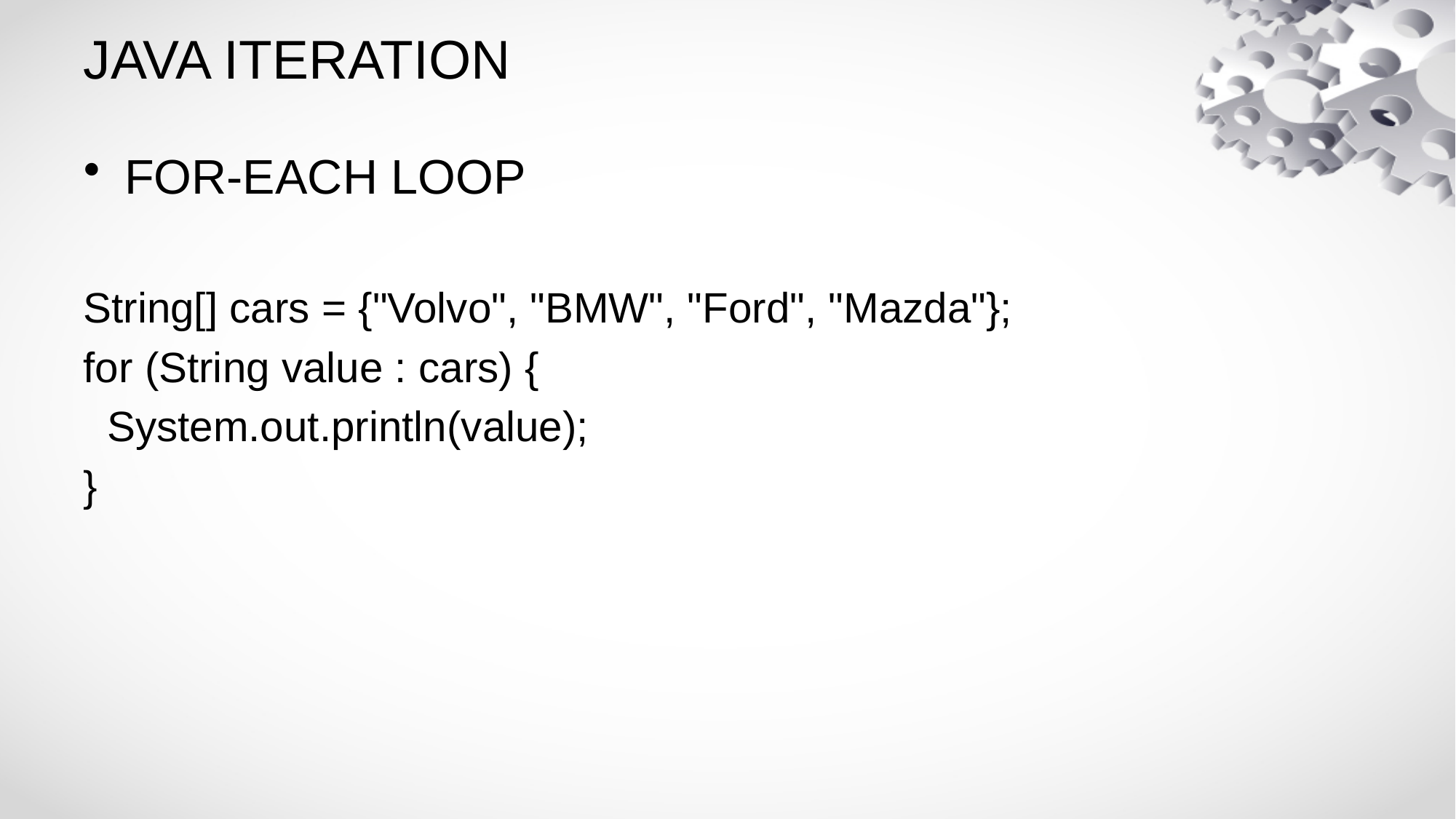

# JAVA ITERATION
FOR-EACH LOOP

String[] cars = {"Volvo", "BMW", "Ford", "Mazda"};
for (String value : cars) {
  System.out.println(value);
}